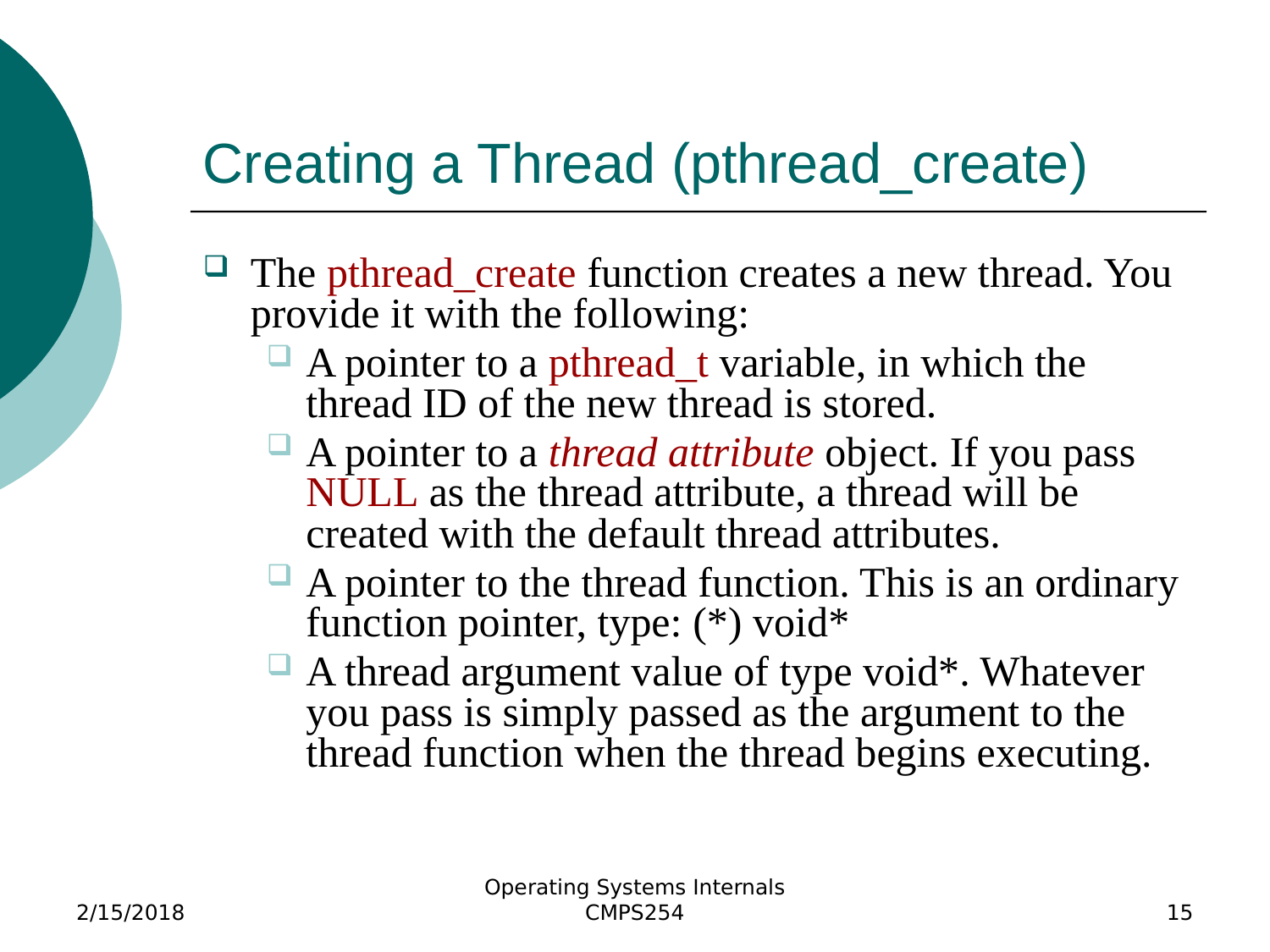

# Creating a Thread (pthread_create)
The pthread_create function creates a new thread. You provide it with the following:
A pointer to a pthread_t variable, in which the thread ID of the new thread is stored.
A pointer to a thread attribute object. If you pass NULL as the thread attribute, a thread will be created with the default thread attributes.
A pointer to the thread function. This is an ordinary function pointer, type: (*) void*
A thread argument value of type void*. Whatever you pass is simply passed as the argument to the thread function when the thread begins executing.

2/15/2018
Operating Systems Internals CMPS254
15